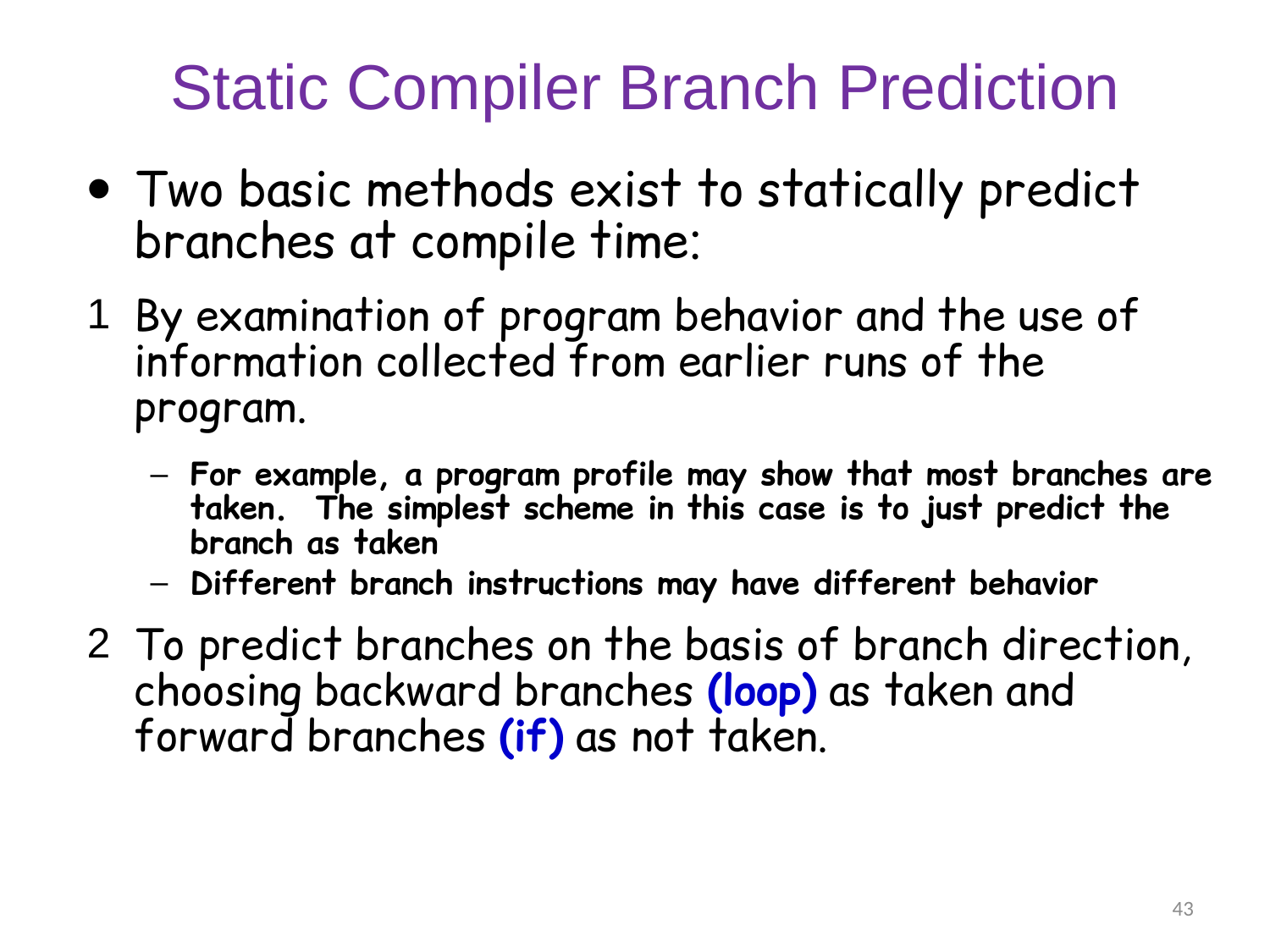

# Static Compiler Branch Prediction
Two basic methods exist to statically predict branches at compile time:

By examination of program behavior and the use of information collected from earlier runs of the program.

For example, a program profile may show that most branches are taken.  The simplest scheme in this case is to just predict the branch as taken
Different branch instructions may have different behavior

To predict branches on the basis of branch direction,  choosing backward branches (loop) as taken and forward branches (if) as not taken.
43